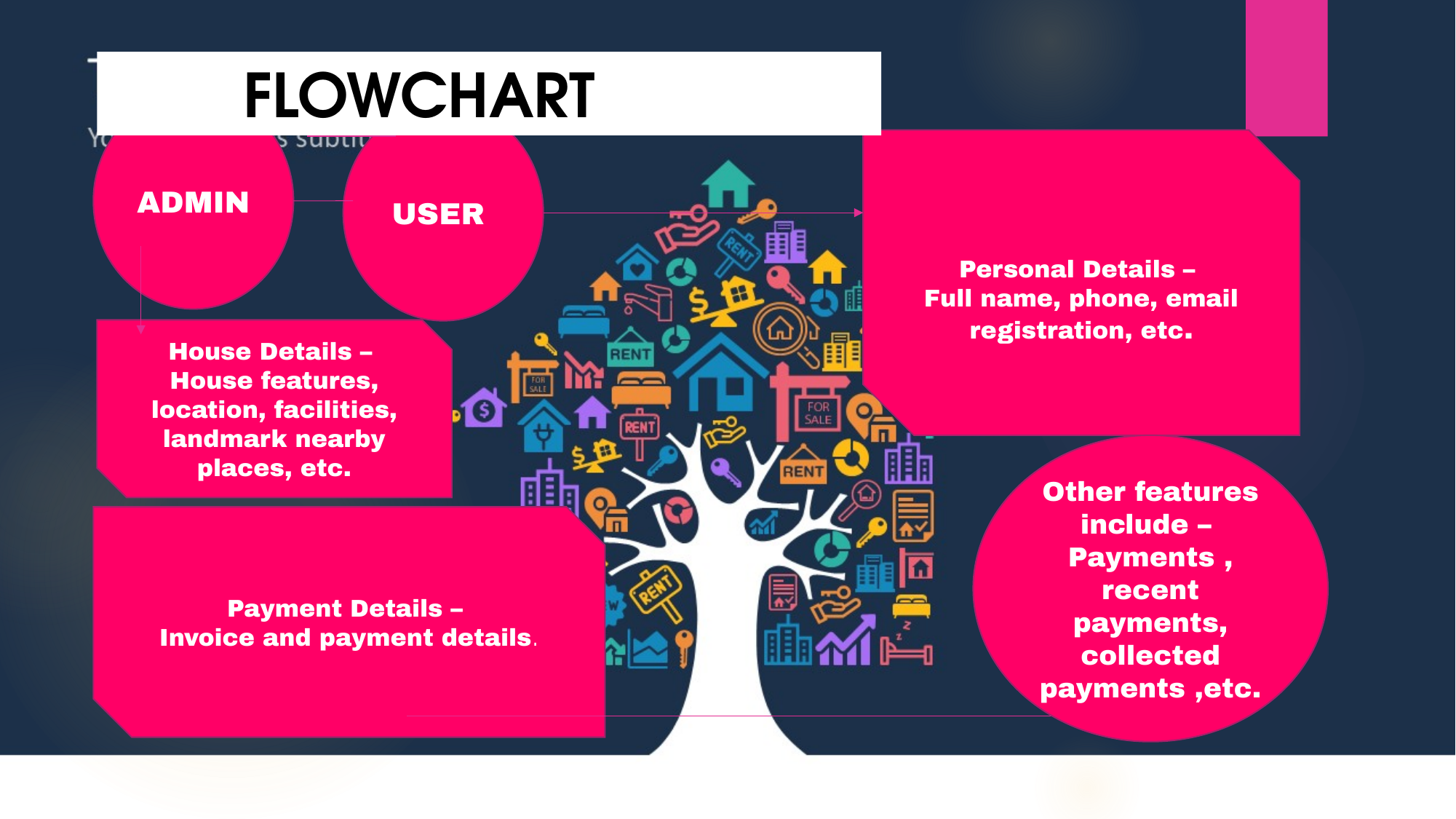

FLOWCHART
ADMIN
USER

Personal Details –
Full name, phone, email registration, etc.

House Details –
House features, location, facilities, landmark nearby places, etc.

Other features include –
Payments , recent payments, collected payments ,etc.
Payment Details –
Invoice and payment details.